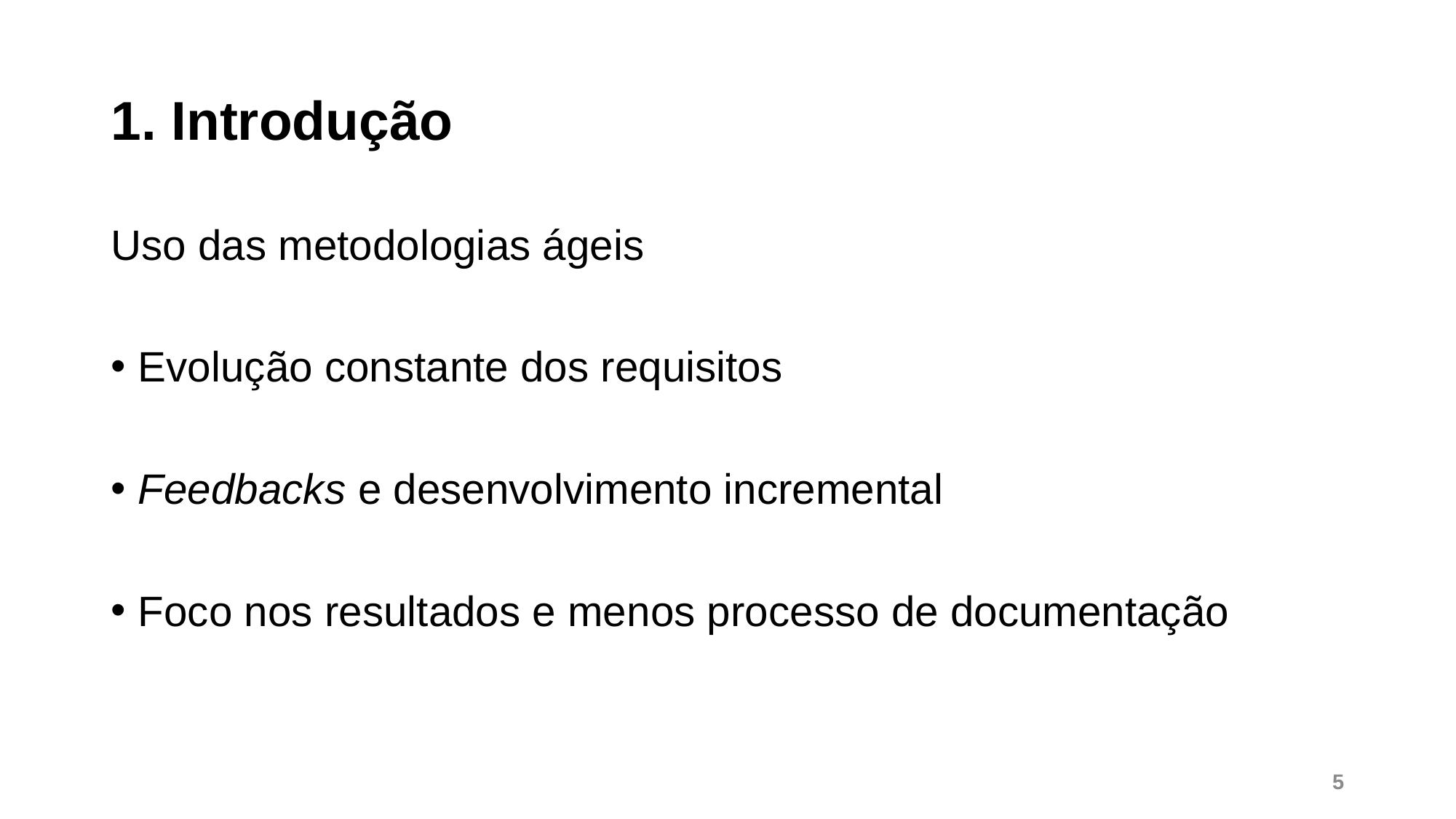

# 1. Introdução
Uso das metodologias ágeis

Evolução constante dos requisitos

Feedbacks e desenvolvimento incremental

Foco nos resultados e menos processo de documentação
5